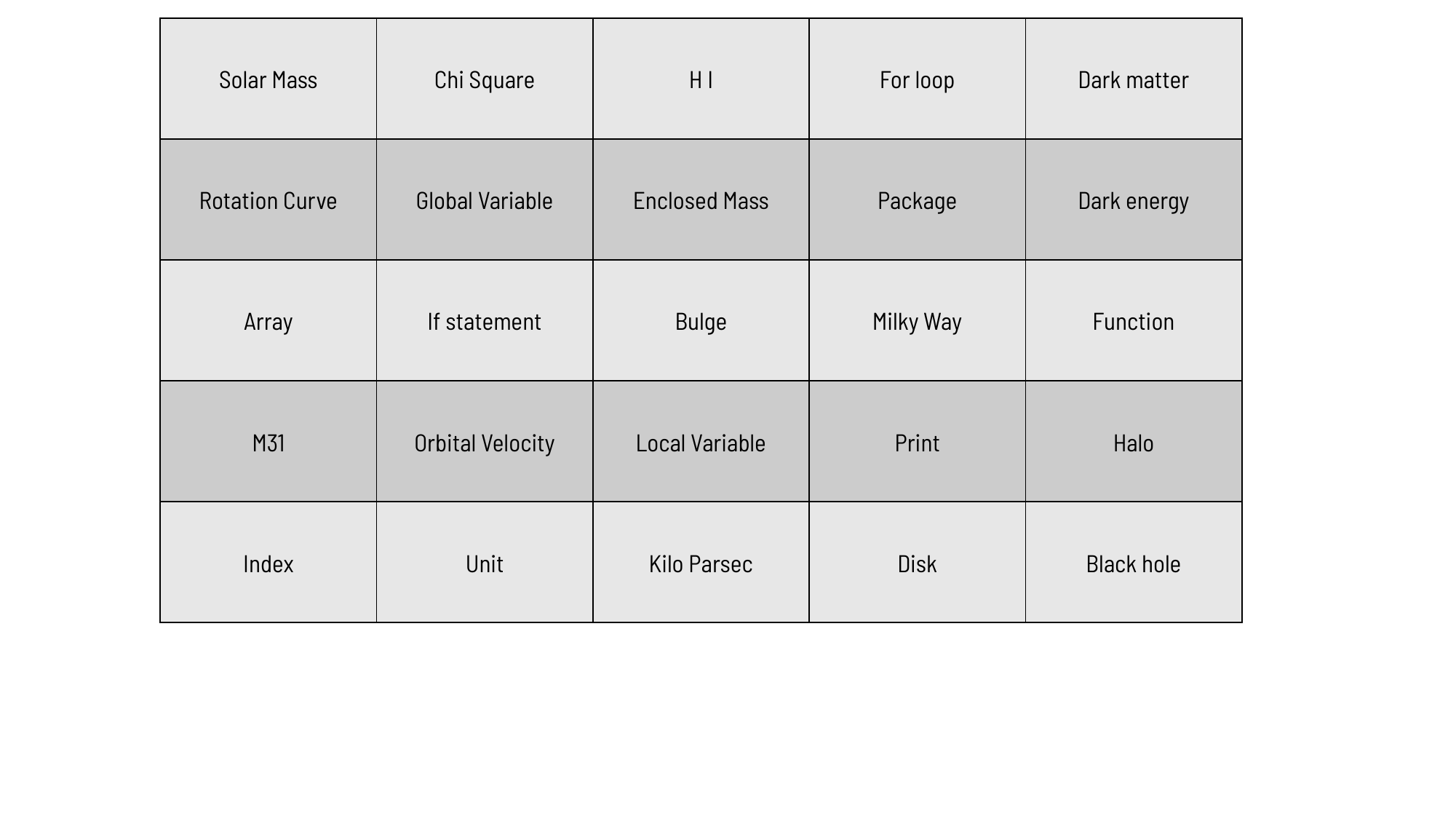

| Solar Mass | Chi Square | H I | For loop | Dark matter |
| --- | --- | --- | --- | --- |
| Rotation Curve | Global Variable | Enclosed Mass | Package | Dark energy |
| Array | If statement | Bulge | Milky Way | Function |
| M31 | Orbital Velocity | Local Variable | Print | Halo |
| Index | Unit | Kilo Parsec | Disk | Black hole |